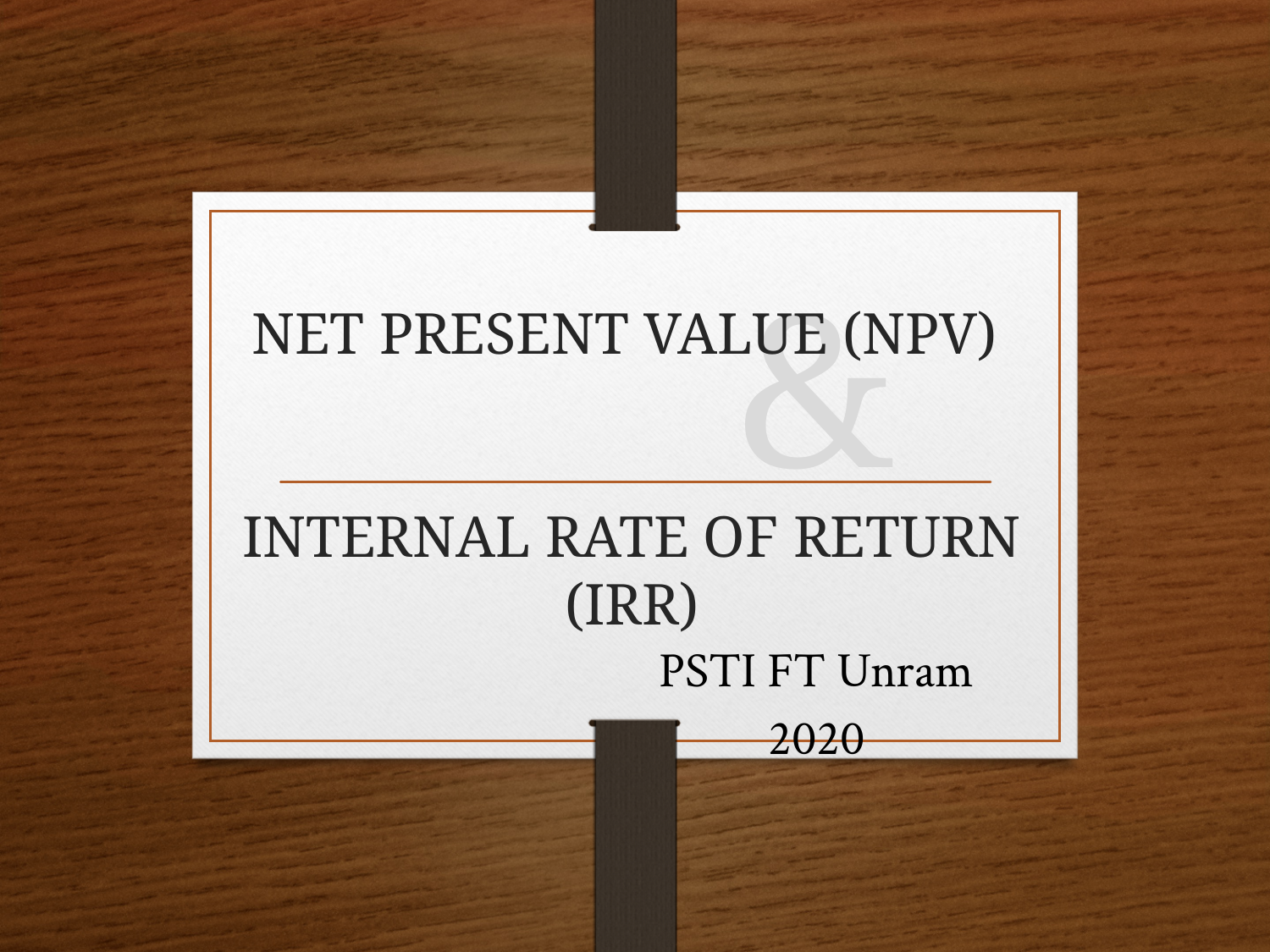

&
# NET PRESENT VALUE (NPV) INTERNAL RATE OF RETURN (IRR)
PSTI FT Unram
2020